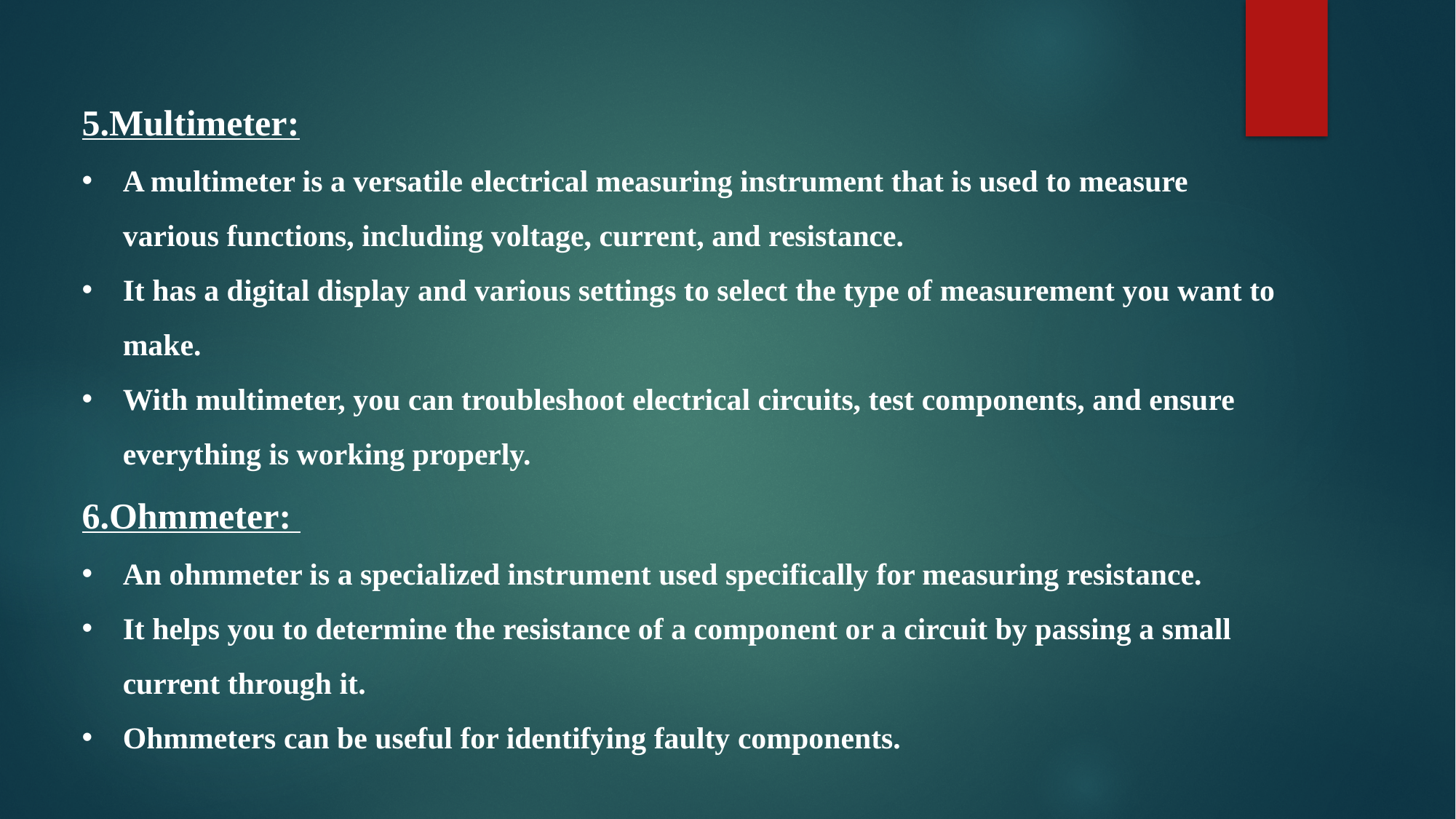

5.Multimeter:
A multimeter is a versatile electrical measuring instrument that is used to measure various functions, including voltage, current, and resistance.
It has a digital display and various settings to select the type of measurement you want to make.
With multimeter, you can troubleshoot electrical circuits, test components, and ensure everything is working properly.
6.Ohmmeter:
An ohmmeter is a specialized instrument used specifically for measuring resistance.
It helps you to determine the resistance of a component or a circuit by passing a small current through it.
Ohmmeters can be useful for identifying faulty components.